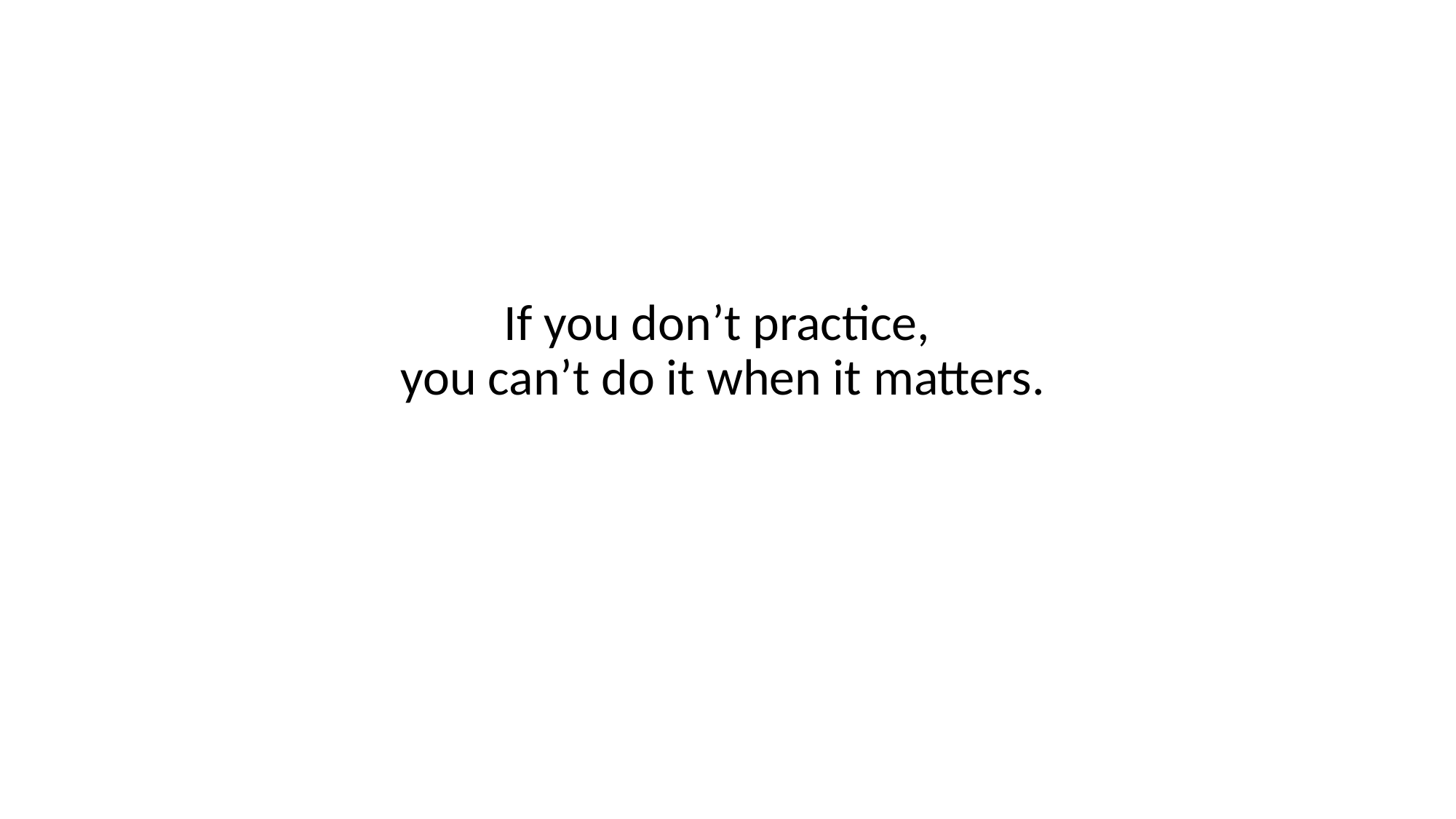

# If you don’t practice, you can’t do it when it matters.